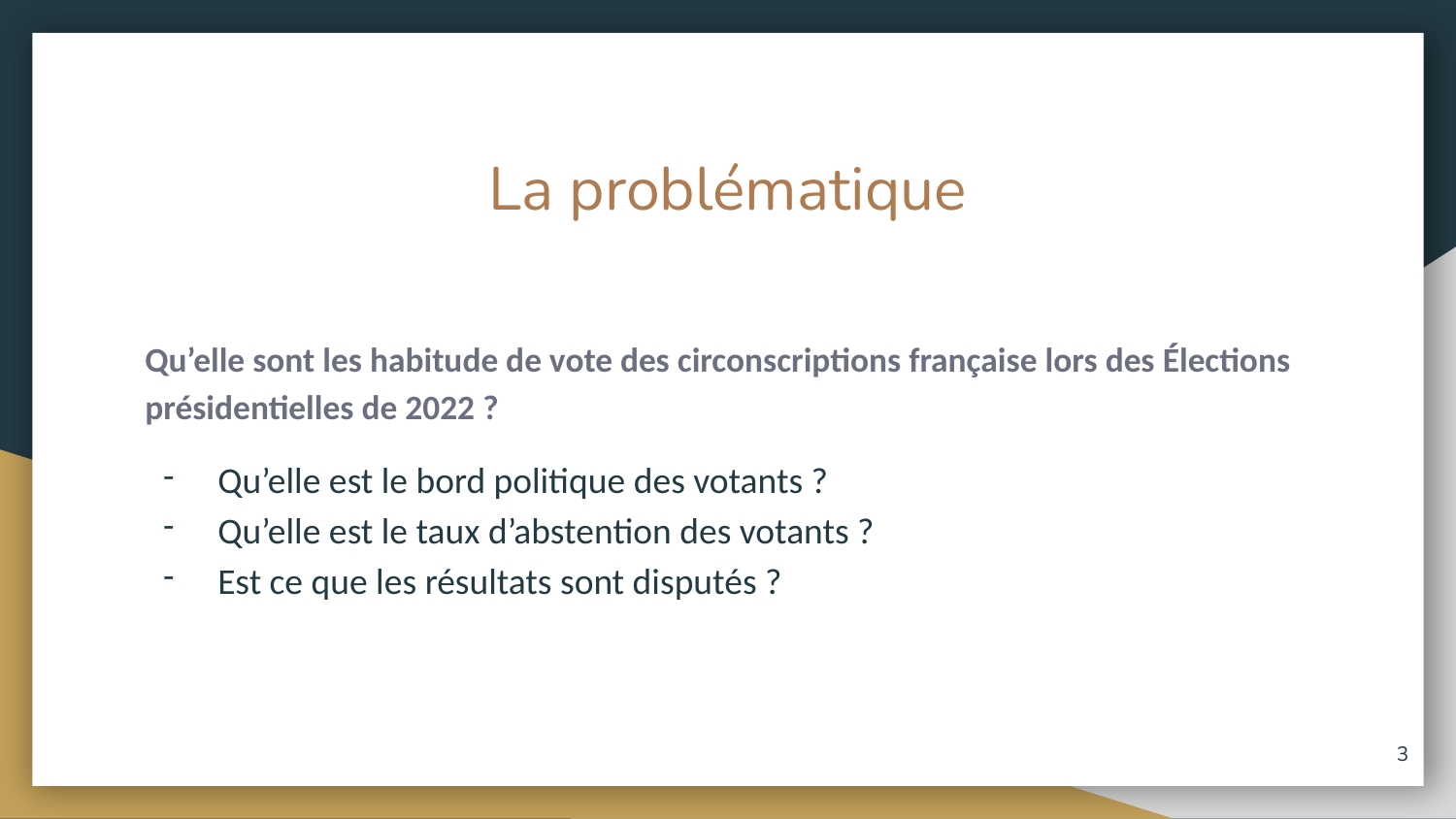

# La problématique
Qu’elle sont les habitude de vote des circonscriptions française lors des Élections présidentielles de 2022 ?
Qu’elle est le bord politique des votants ?
Qu’elle est le taux d’abstention des votants ?
Est ce que les résultats sont disputés ?
3